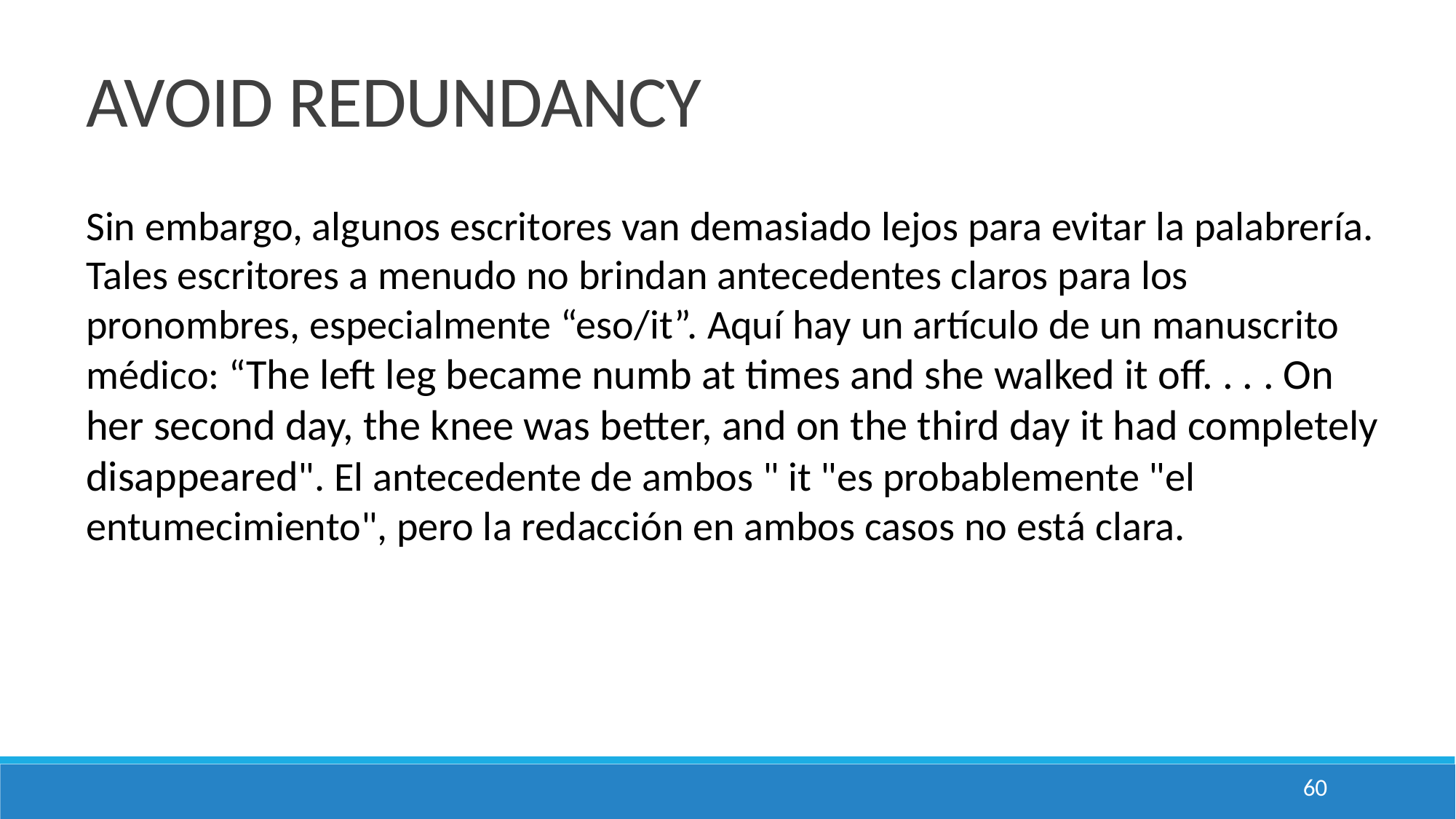

AVOID REDUNDANCY
Sin embargo, algunos escritores van demasiado lejos para evitar la palabrería. Tales escritores a menudo no brindan antecedentes claros para los pronombres, especialmente “eso/it”. Aquí hay un artículo de un manuscrito médico: “The left leg became numb at times and she walked it off. . . . On her second day, the knee was better, and on the third day it had completely disappeared". El antecedente de ambos " it "es probablemente "el entumecimiento", pero la redacción en ambos casos no está clara.
60